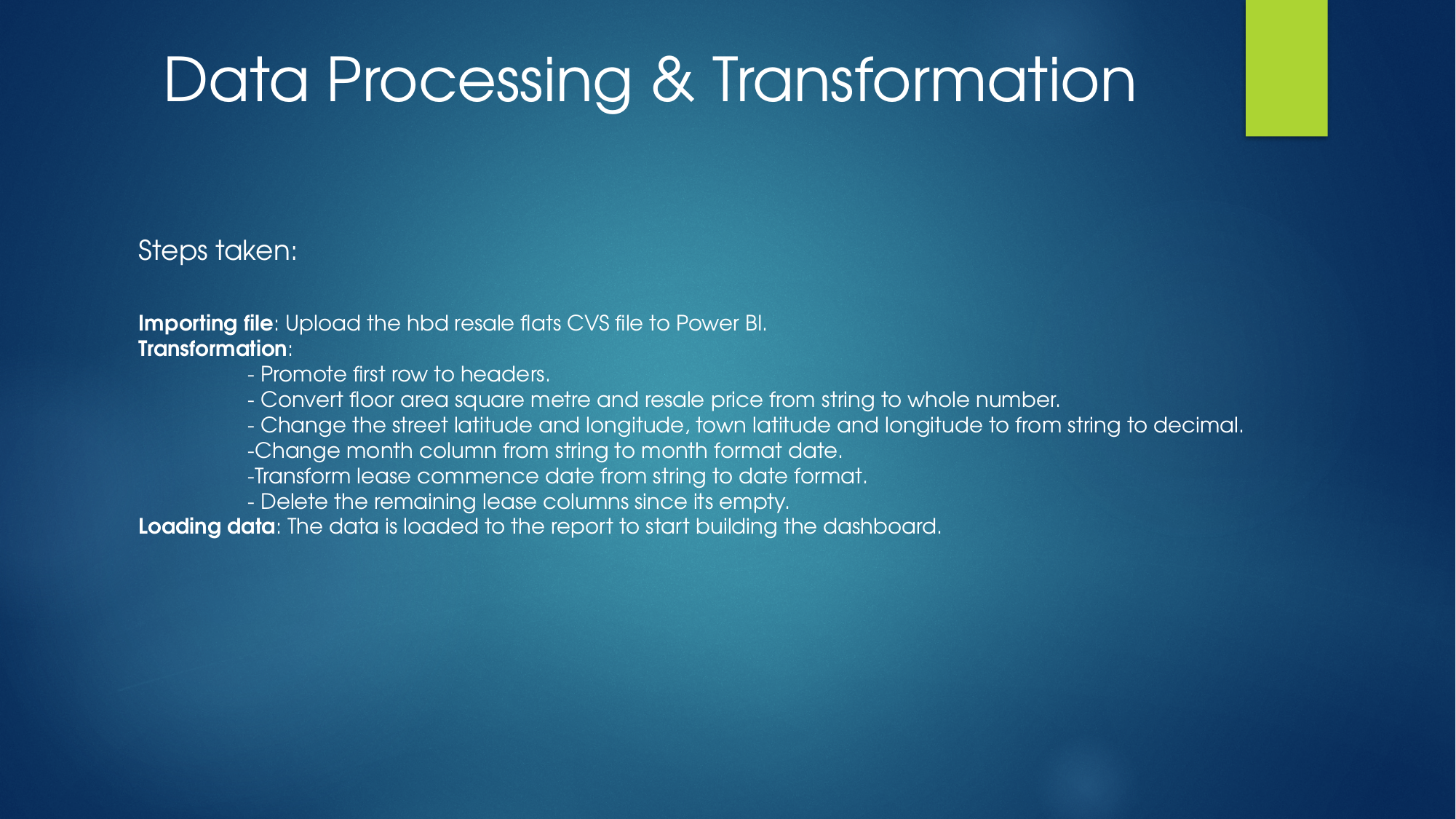

Data Processing & Transformation
Steps taken:
Importing file: Upload the hbd resale flats CVS file to Power BI.
Transformation:
	- Promote first row to headers.
	- Convert floor area square metre and resale price from string to whole number.
	- Change the street latitude and longitude, town latitude and longitude to from string to decimal.
	-Change month column from string to month format date.
	-Transform lease commence date from string to date format.
	- Delete the remaining lease columns since its empty.
Loading data: The data is loaded to the report to start building the dashboard.